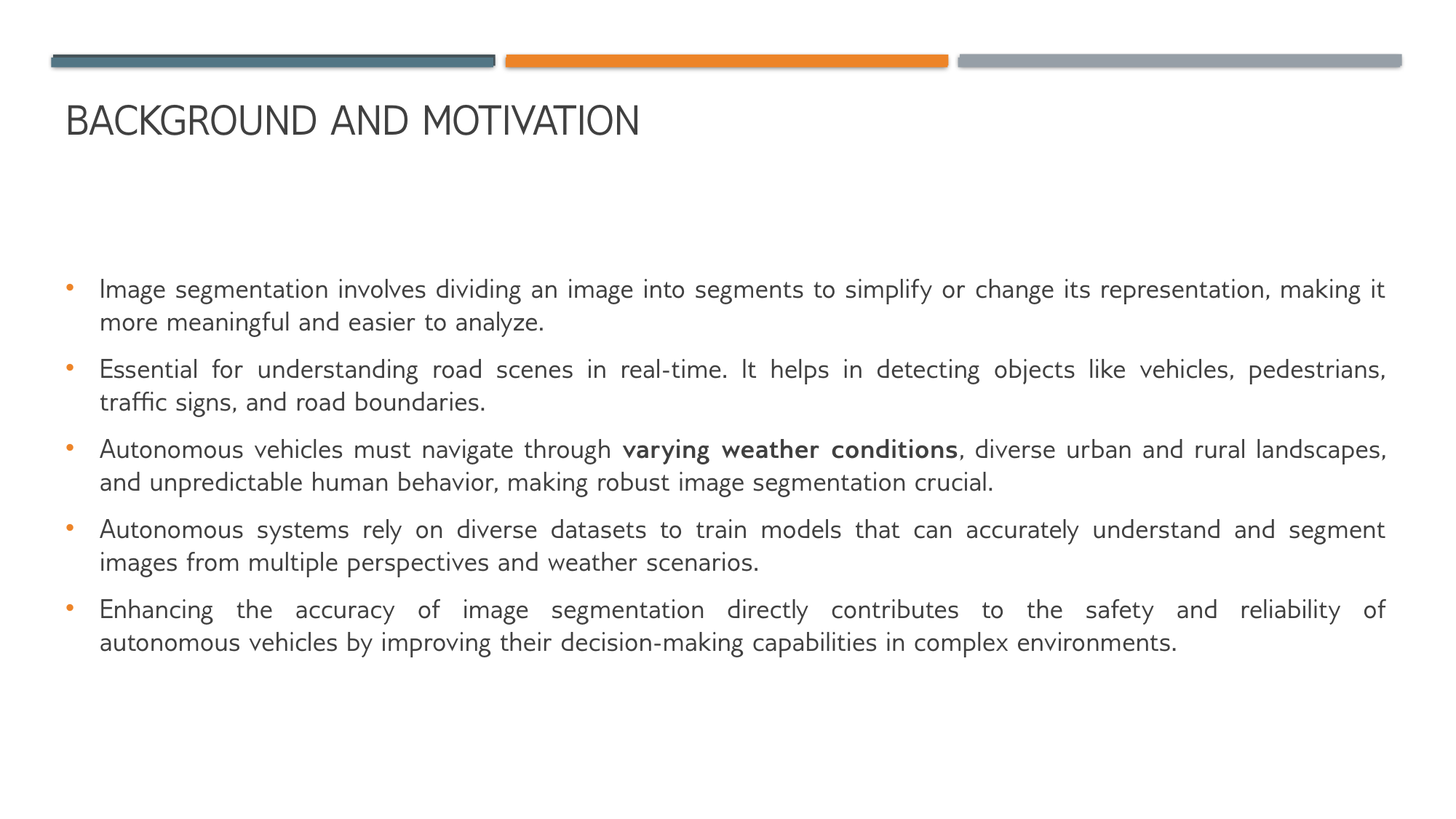

# background and Motivation

Image segmentation involves dividing an image into segments to simplify or change its representation, making it more meaningful and easier to analyze.
Essential for understanding road scenes in real-time. It helps in detecting objects like vehicles, pedestrians, traffic signs, and road boundaries.
Autonomous vehicles must navigate through varying weather conditions, diverse urban and rural landscapes, and unpredictable human behavior, making robust image segmentation crucial.
Autonomous systems rely on diverse datasets to train models that can accurately understand and segment images from multiple perspectives and weather scenarios.
Enhancing the accuracy of image segmentation directly contributes to the safety and reliability of autonomous vehicles by improving their decision-making capabilities in complex environments.